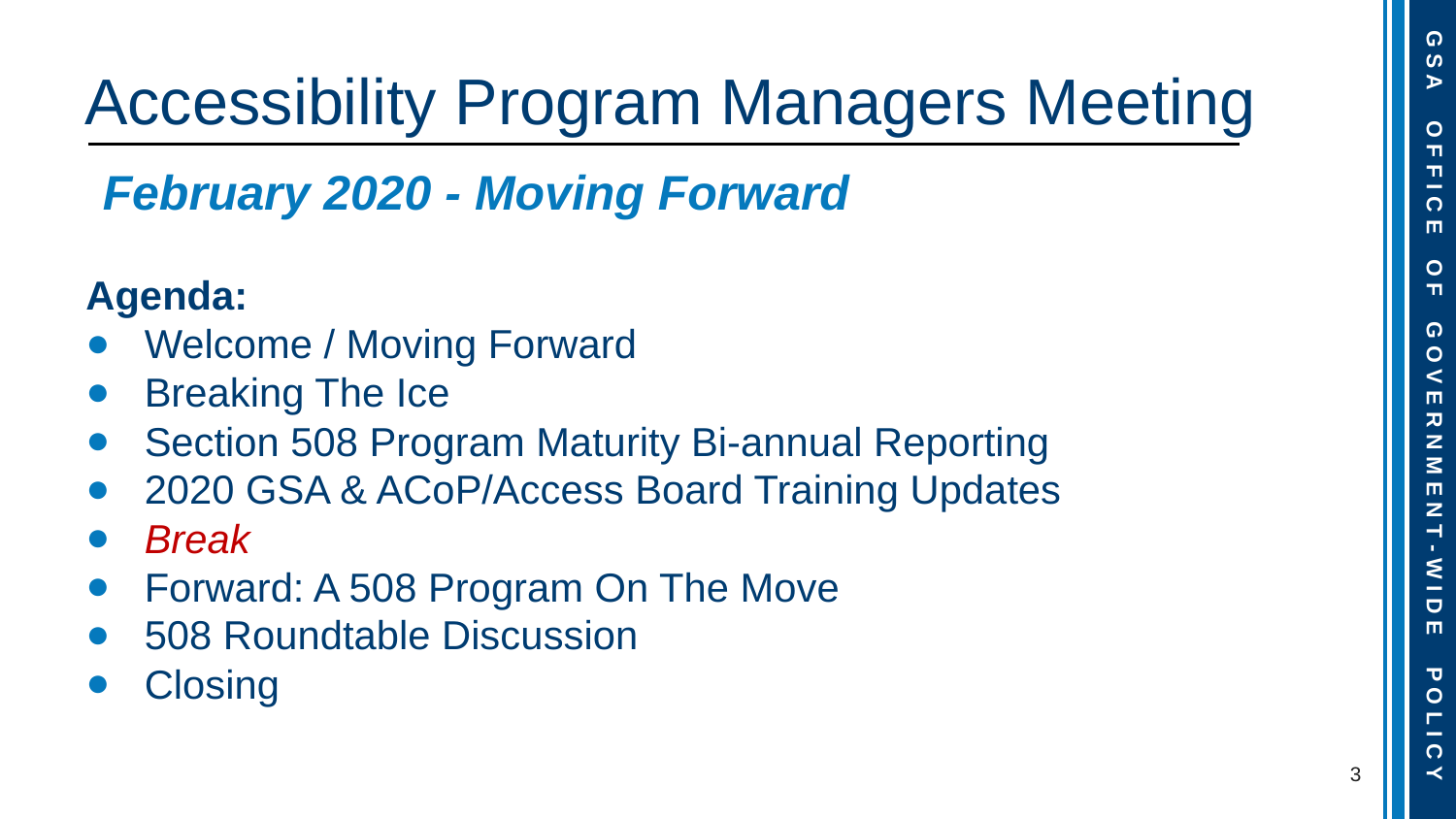

# Accessibility Program Managers Meeting
February 2020 - Moving Forward
Agenda:
Welcome / Moving Forward
Breaking The Ice
Section 508 Program Maturity Bi-annual Reporting
2020 GSA & ACoP/Access Board Training Updates
Break
Forward: A 508 Program On The Move
508 Roundtable Discussion
Closing
3